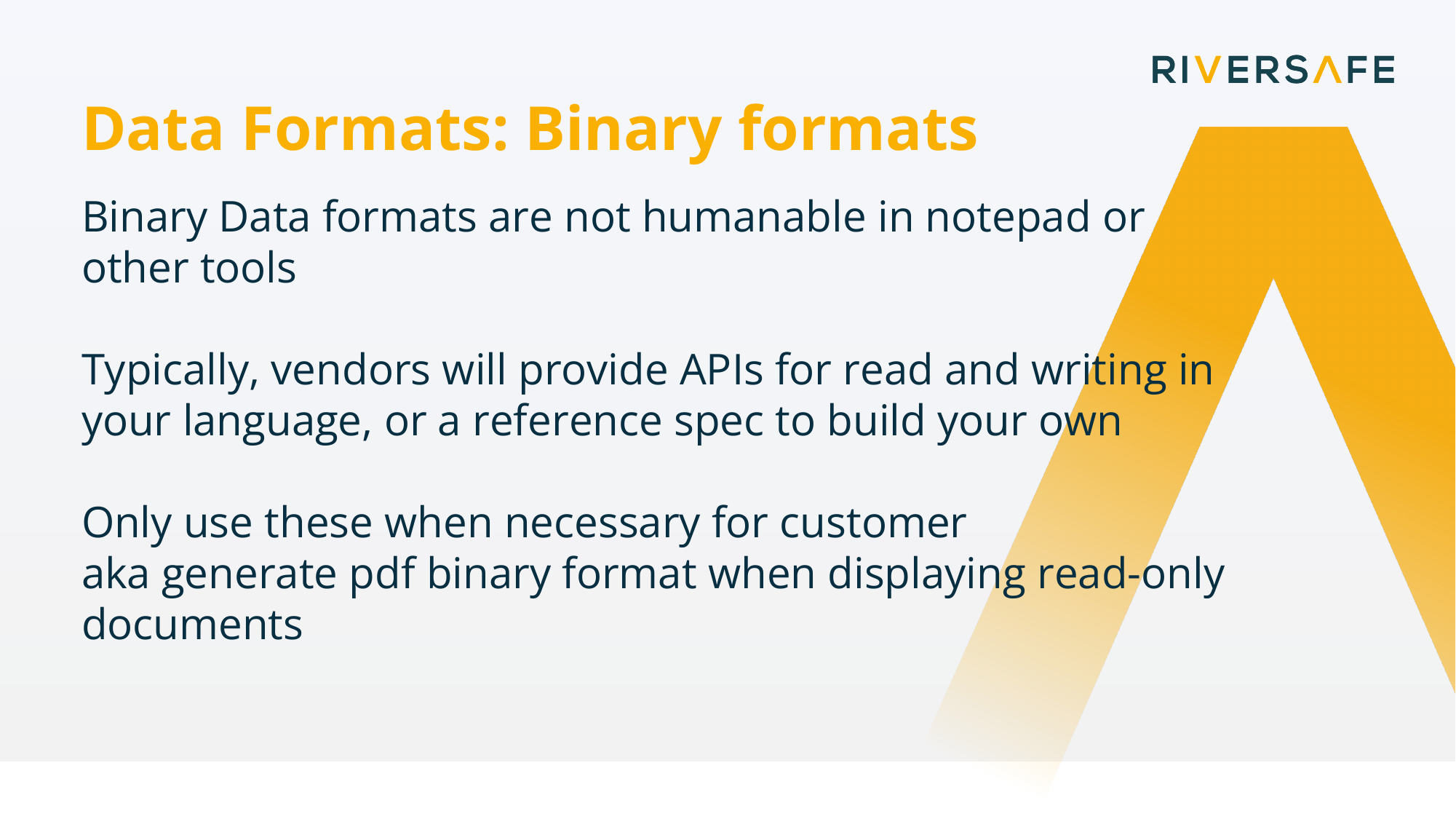

Data Formats: Binary formats
Binary Data formats are not humanable in notepad or other tools

Typically, vendors will provide APIs for read and writing in your language, or a reference spec to build your own

Only use these when necessary for customer
aka generate pdf binary format when displaying read-only documents